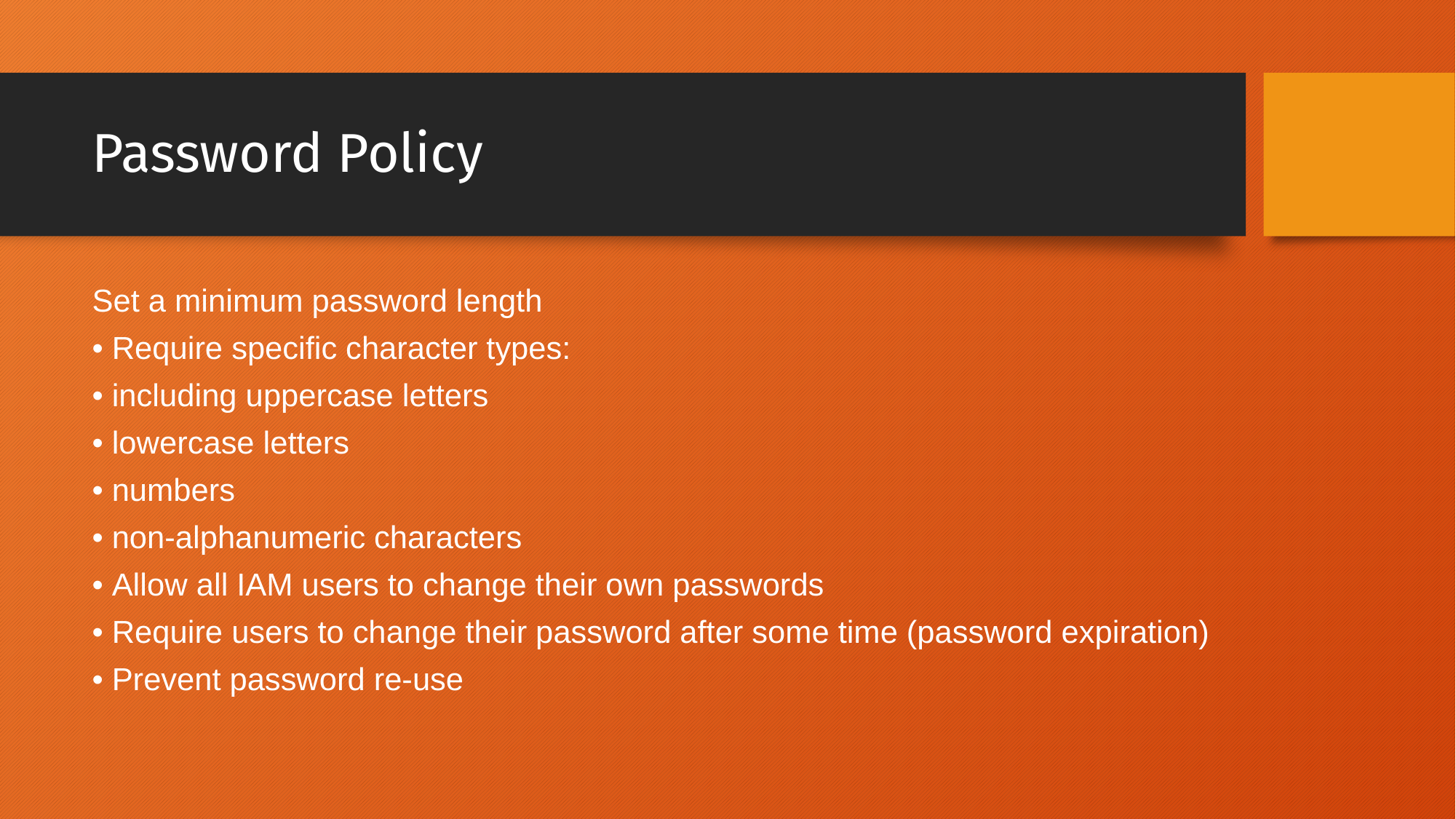

# Password Policy
Set a minimum password length
• Require specific character types:
• including uppercase letters
• lowercase letters
• numbers
• non-alphanumeric characters
• Allow all IAM users to change their own passwords
• Require users to change their password after some time (password expiration)
• Prevent password re-use